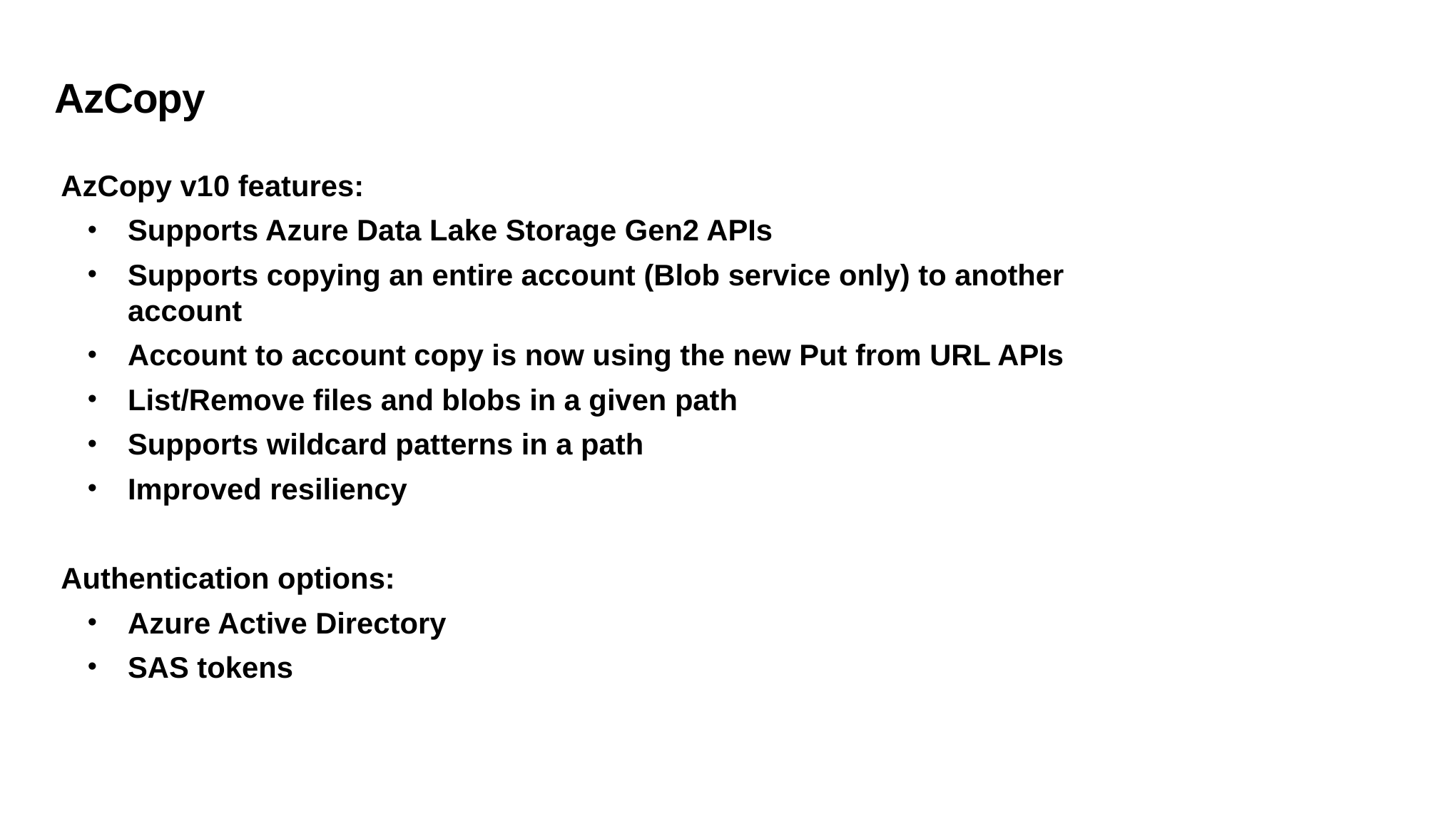

# AzCopy
AzCopy v10 features:
Supports Azure Data Lake Storage Gen2 APIs
Supports copying an entire account (Blob service only) to another account
Account to account copy is now using the new Put from URL APIs
List/Remove files and blobs in a given path
Supports wildcard patterns in a path
Improved resiliency

Authentication options:
Azure Active Directory
SAS tokens